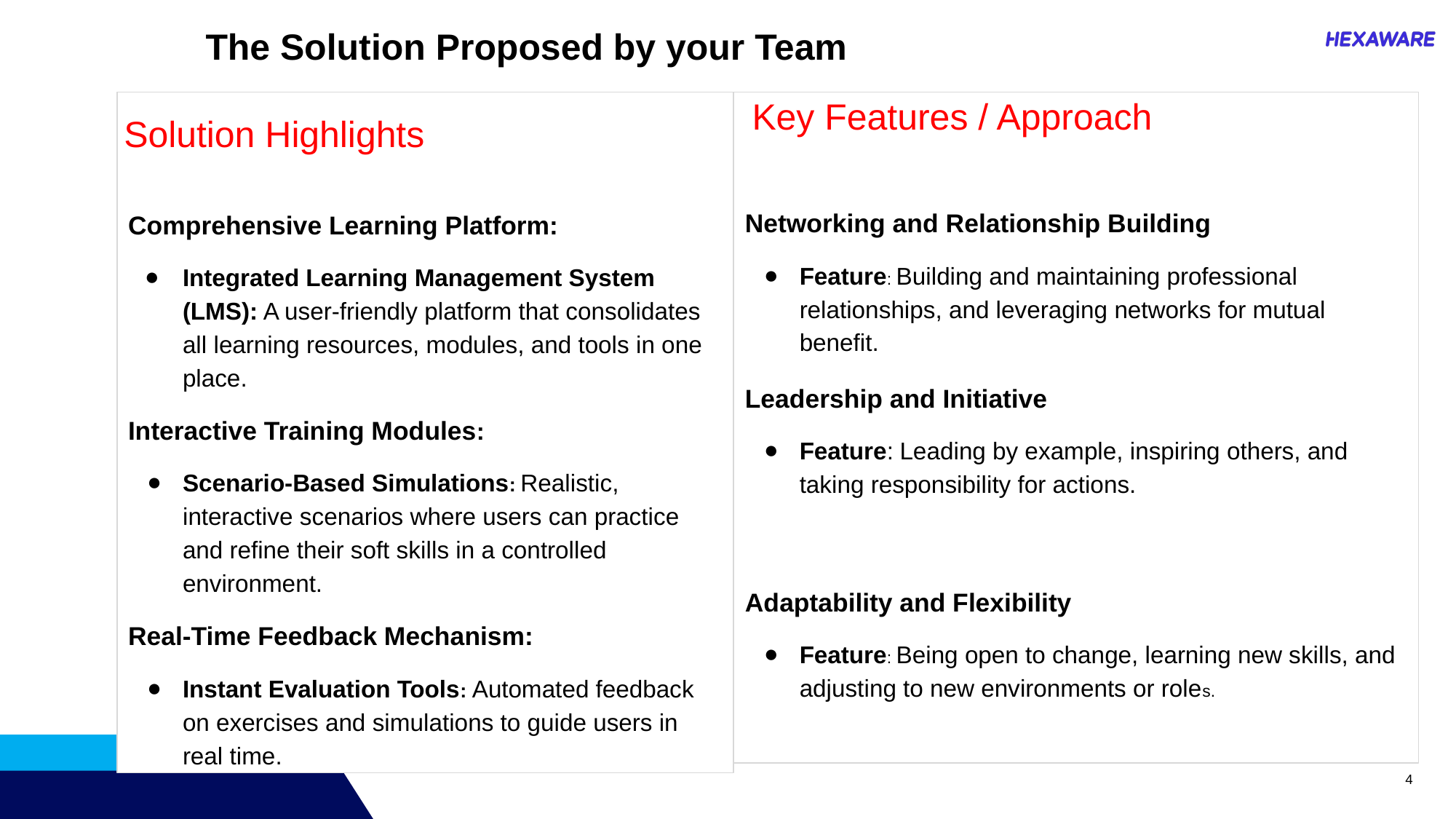

The Solution Proposed by your Team

Comprehensive Learning Platform:
Integrated Learning Management System (LMS): A user-friendly platform that consolidates all learning resources, modules, and tools in one place.
Interactive Training Modules:
Scenario-Based Simulations: Realistic, interactive scenarios where users can practice and refine their soft skills in a controlled environment.
Real-Time Feedback Mechanism:
Instant Evaluation Tools: Automated feedback on exercises and simulations to guide users in real time.

 Key Features / Approach

Networking and Relationship Building
Feature: Building and maintaining professional relationships, and leveraging networks for mutual benefit.
Leadership and Initiative
Feature: Leading by example, inspiring others, and taking responsibility for actions.

Adaptability and Flexibility
Feature: Being open to change, learning new skills, and adjusting to new environments or roles.

 Solution Highlights